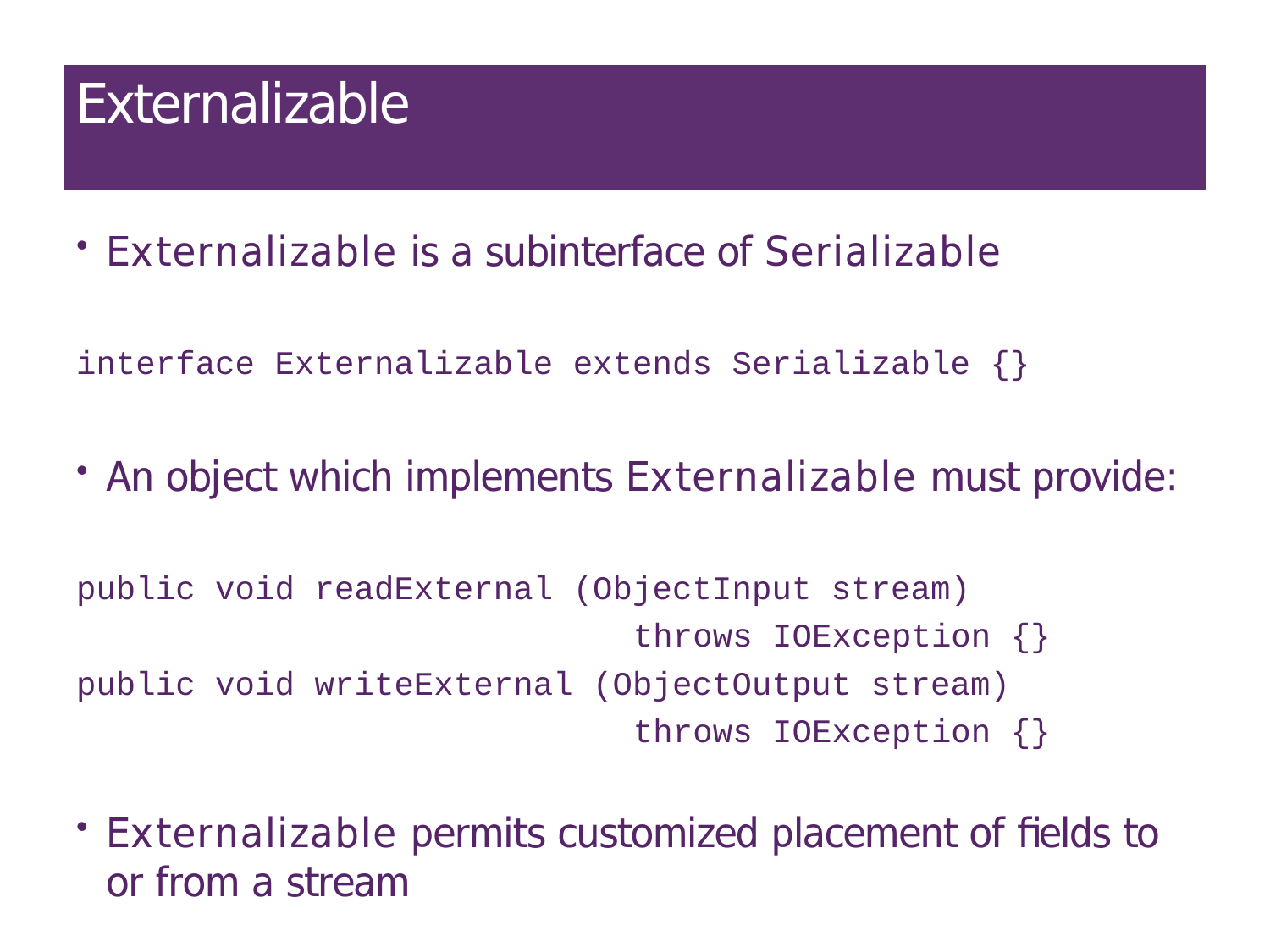

# Externalizable
Externalizable is a subinterface of Serializable

interface Externalizable extends Serializable {}

An object which implements Externalizable must provide:

public void readExternal (ObjectInput stream)
                            throws IOException {}
public void writeExternal (ObjectOutput stream)
                            throws IOException {}

Externalizable permits customized placement of fields to or from a stream